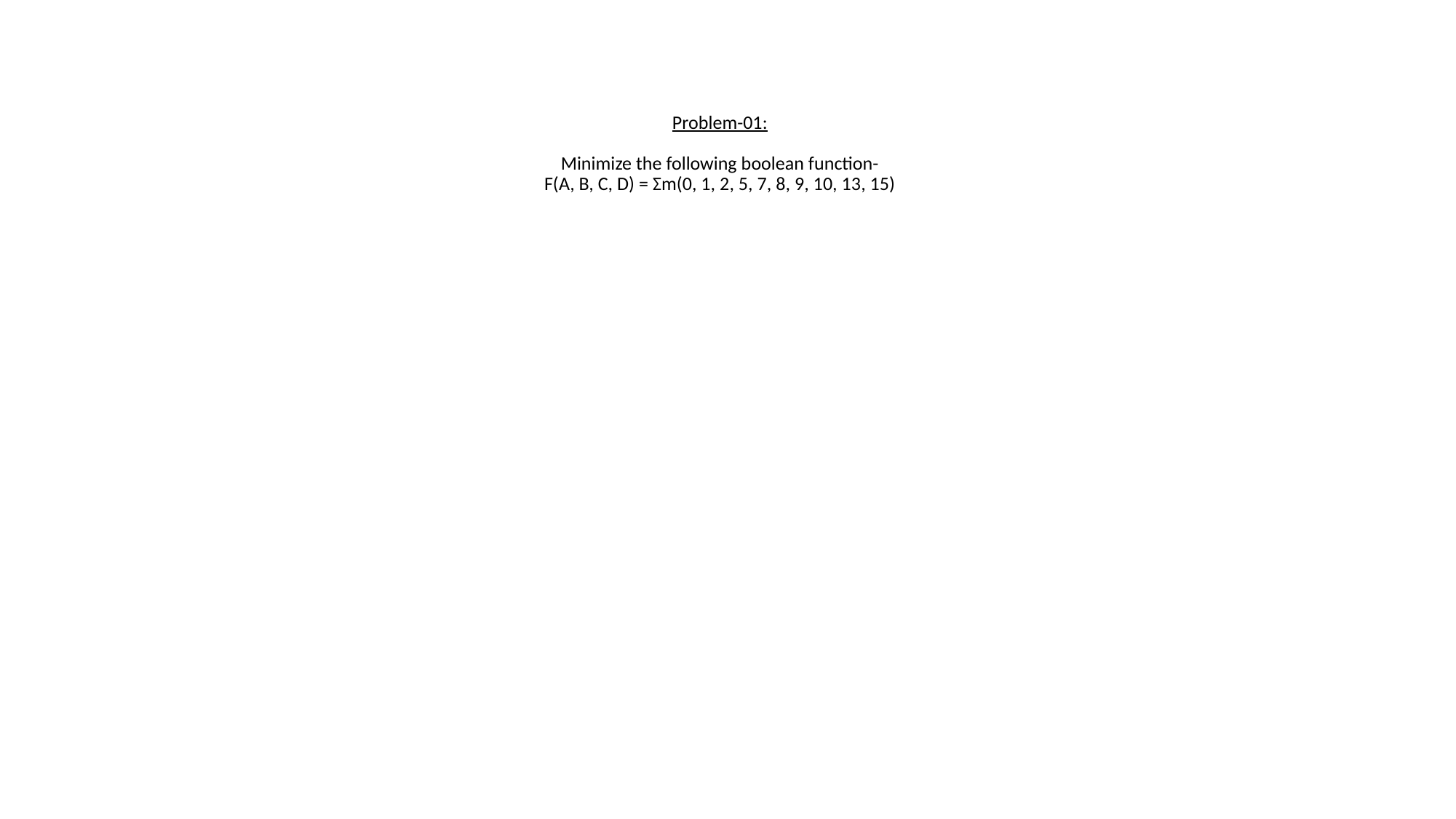

# Problem-01:   Minimize the following boolean function- F(A, B, C, D) = Σm(0, 1, 2, 5, 7, 8, 9, 10, 13, 15)